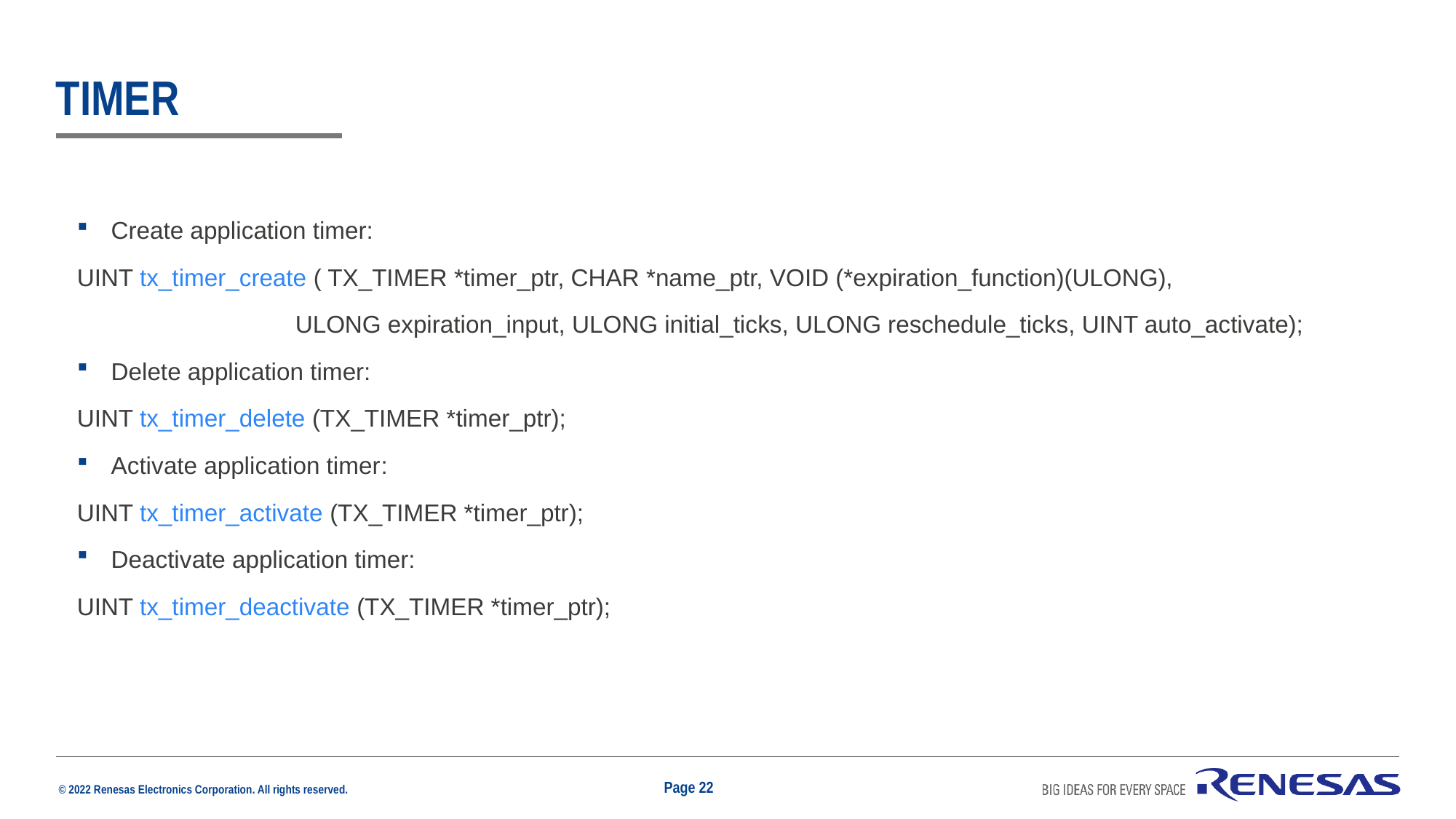

# timer
Create application timer:
UINT tx_timer_create ( TX_TIMER *timer_ptr, CHAR *name_ptr, VOID (*expiration_function)(ULONG),
		ULONG expiration_input, ULONG initial_ticks, ULONG reschedule_ticks, UINT auto_activate);
Delete application timer:
UINT tx_timer_delete (TX_TIMER *timer_ptr);
Activate application timer:
UINT tx_timer_activate (TX_TIMER *timer_ptr);
Deactivate application timer:
UINT tx_timer_deactivate (TX_TIMER *timer_ptr);